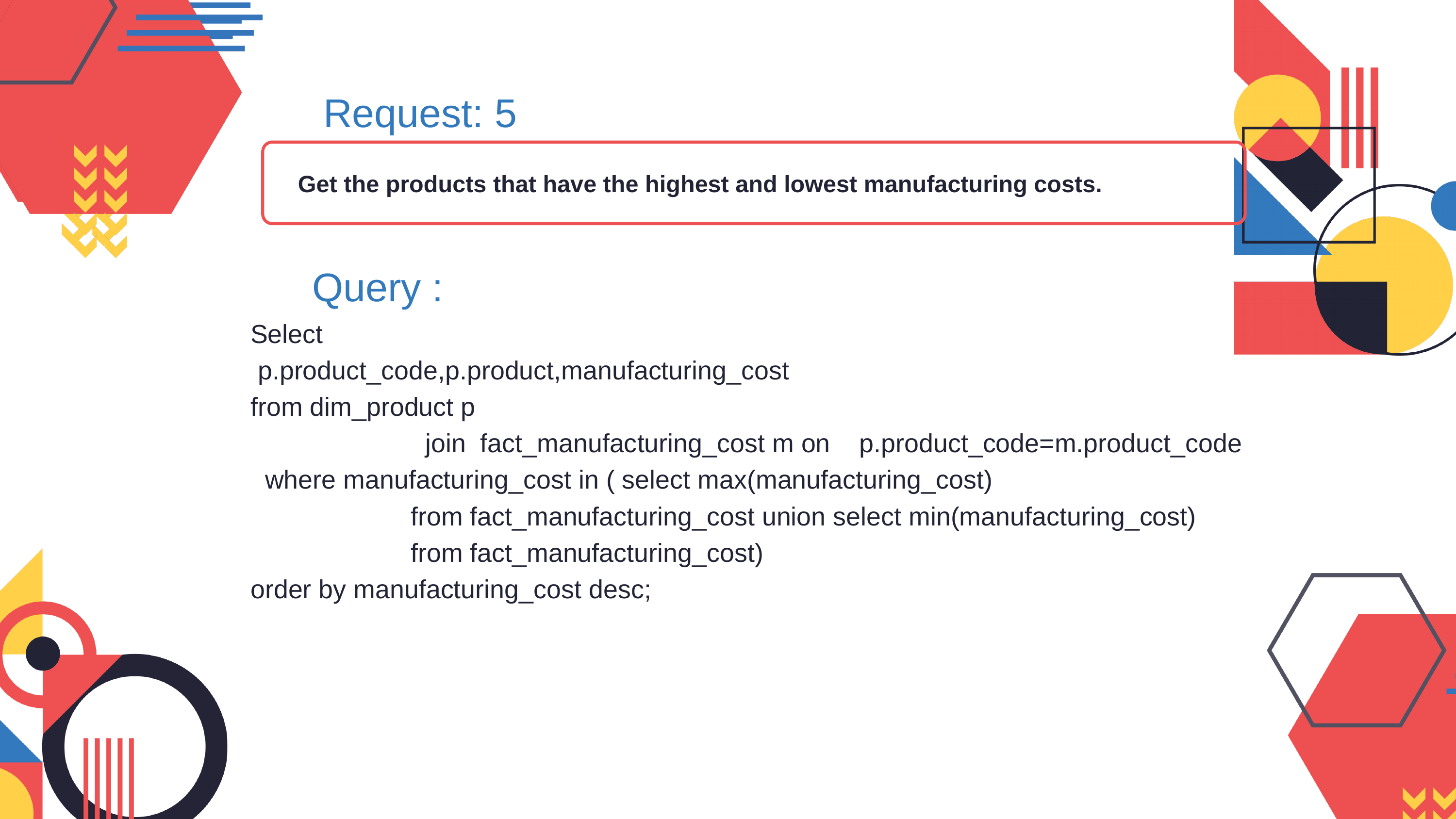

Request: 5

Get the products that have the highest and lowest manufacturing costs.

Query :
Select
 p.product_code,p.product,manufacturing_cost
from dim_product p
                        join  fact_manufacturing_cost m on    p.product_code=m.product_code
  where manufacturing_cost in ( select max(manufacturing_cost)
                      from fact_manufacturing_cost union select min(manufacturing_cost)
                      from fact_manufacturing_cost)
order by manufacturing_cost desc;